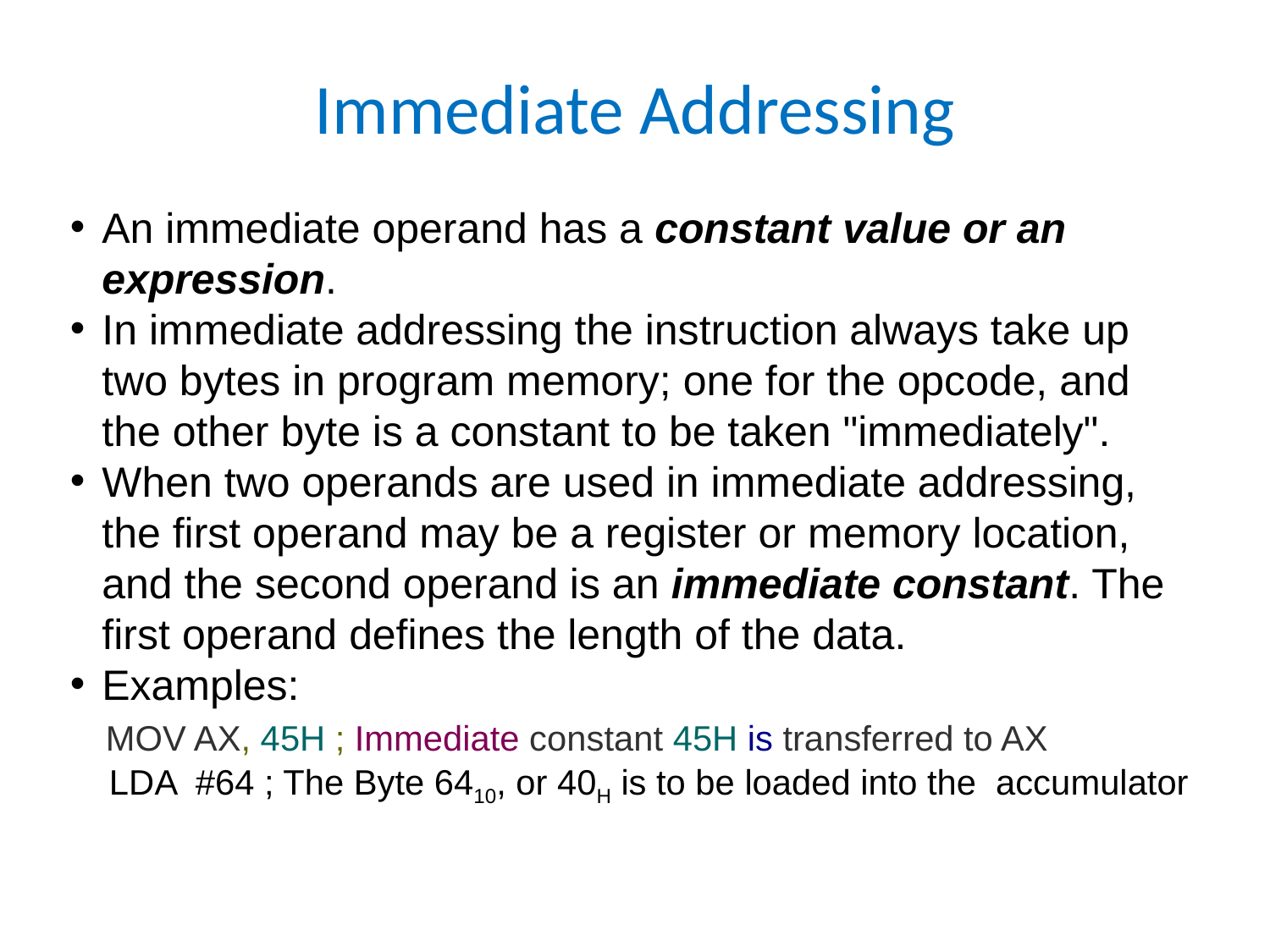

# Immediate Addressing
An immediate operand has a constant value or an expression.
In immediate addressing the instruction always take up two bytes in program memory; one for the opcode, and the other byte is a constant to be taken "immediately".
When two operands are used in immediate addressing, the first operand may be a register or memory location, and the second operand is an immediate constant. The first operand defines the length of the data.
Examples:
   MOV AX, 45H ; Immediate constant 45H is transferred to AX
    LDA  #64 ; The Byte 6410, or 40H is to be loaded into the  accumulator